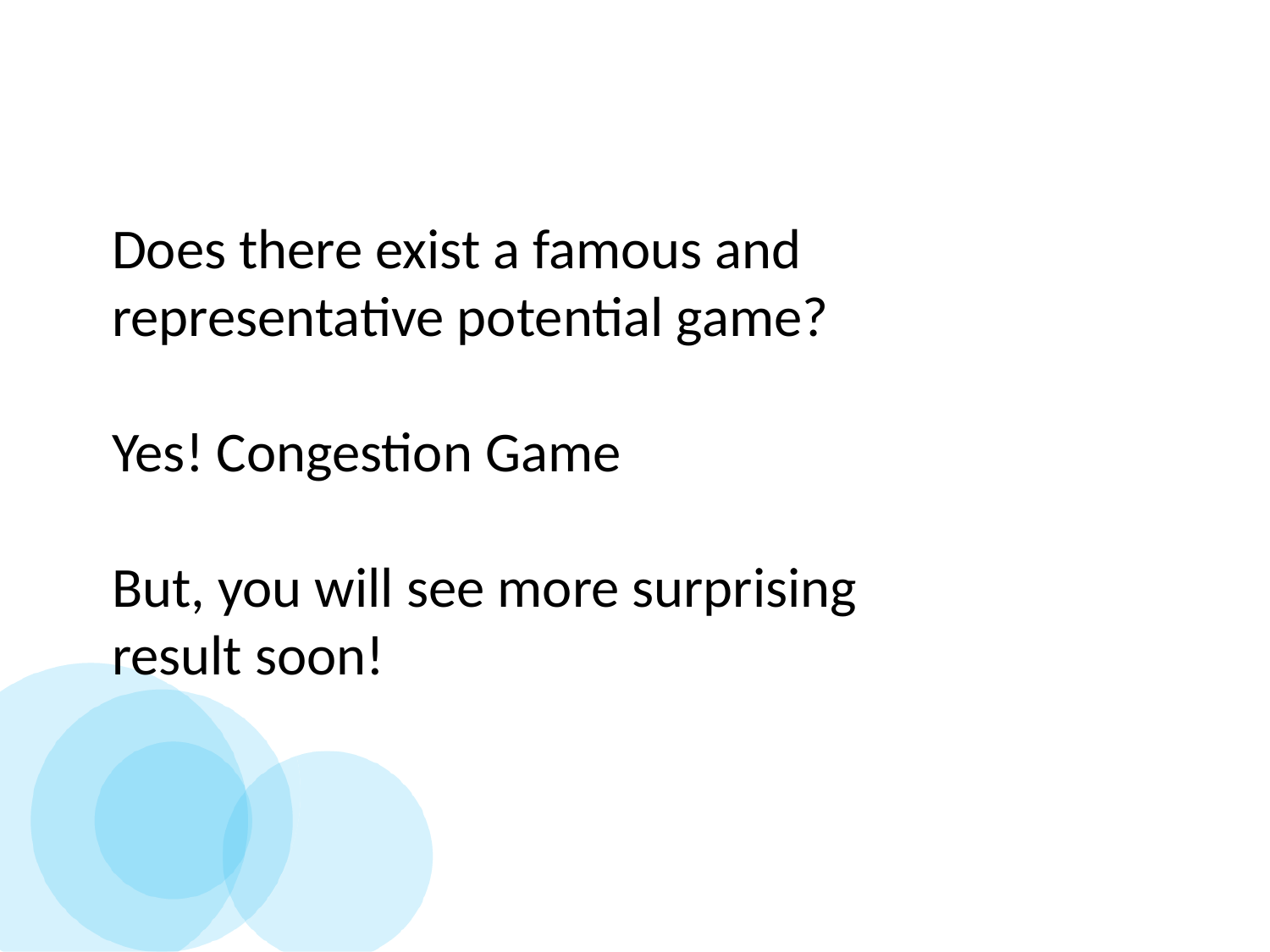

Does there exist a famous and
representative potential game?

Yes! Congestion Game

But, you will see more surprising
result soon!